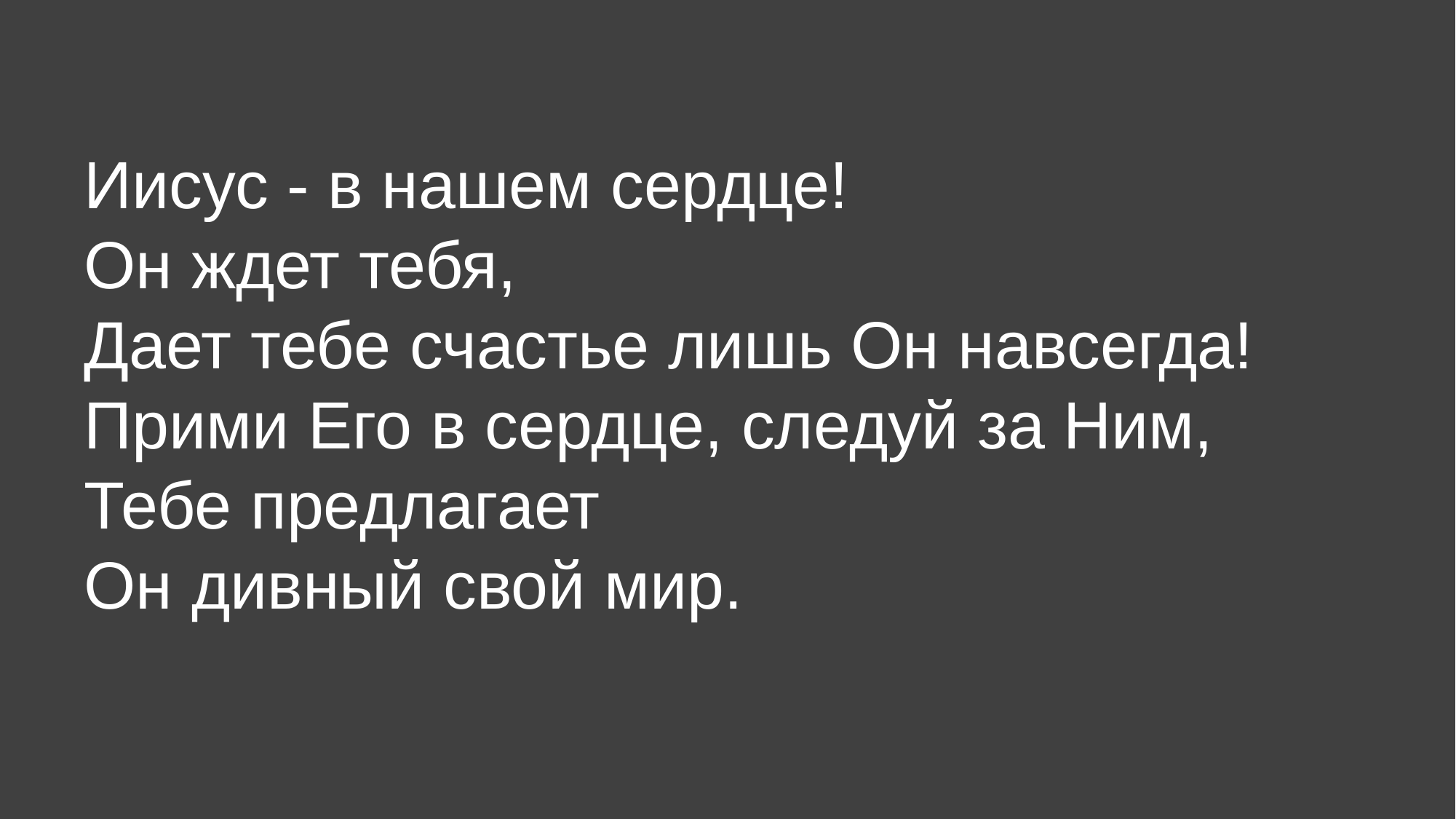

Иисус - в нашем сердце!
Он ждет тебя,
Дает тебе счастье лишь Он навсегда!
Прими Его в сердце, следуй за Ним,
Тебе предлагает
Он дивный свой мир.